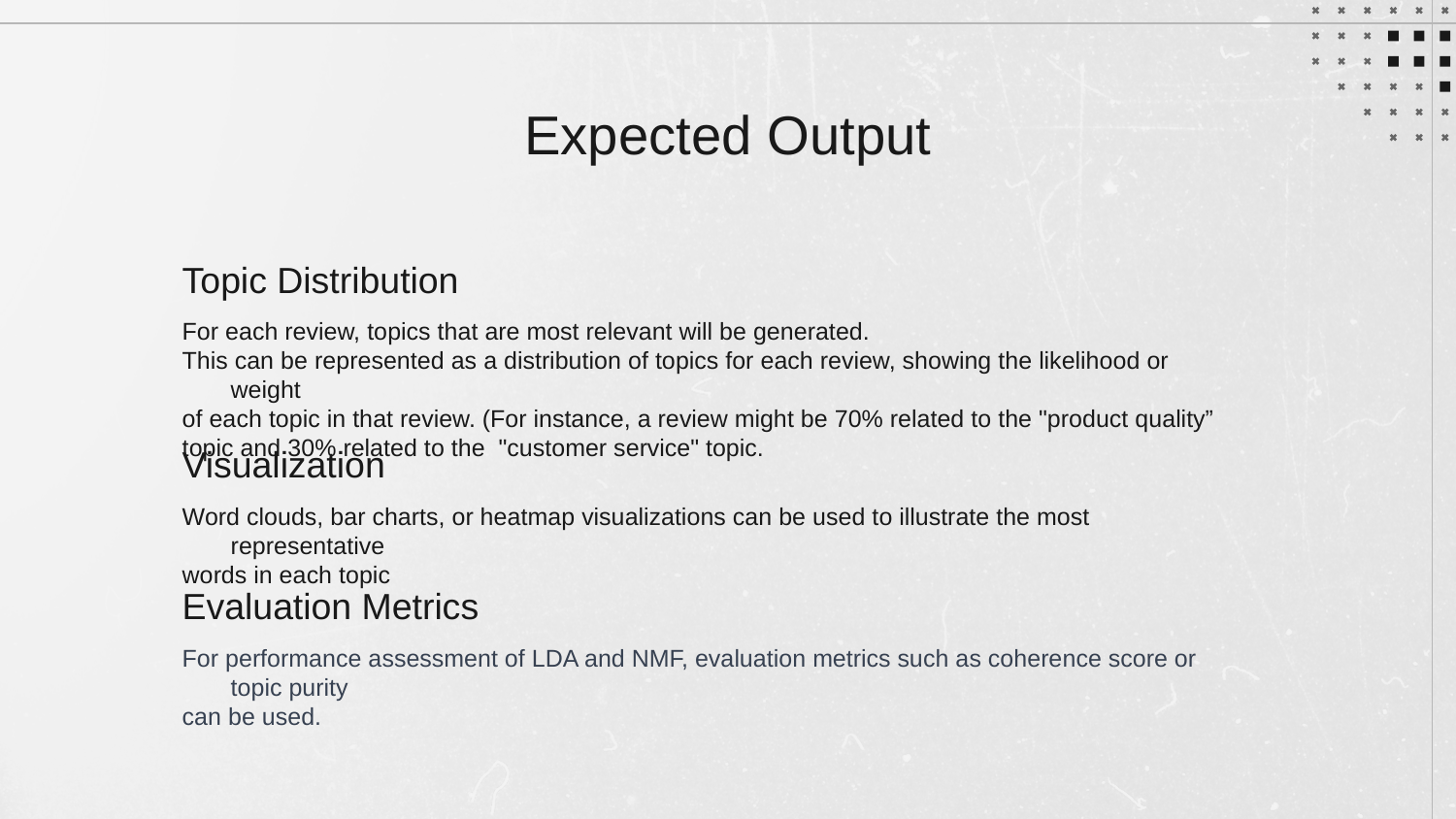

# Expected Output
Topic Distribution
For each review, topics that are most relevant will be generated.
This can be represented as a distribution of topics for each review, showing the likelihood or weight
of each topic in that review. (For instance, a review might be 70% related to the "product quality”
topic and 30% related to the  "customer service" topic.

Visualization
Word clouds, bar charts, or heatmap visualizations can be used to illustrate the most representative
words in each topic
Evaluation Metrics
For performance assessment of LDA and NMF, evaluation metrics such as coherence score or topic purity
can be used.